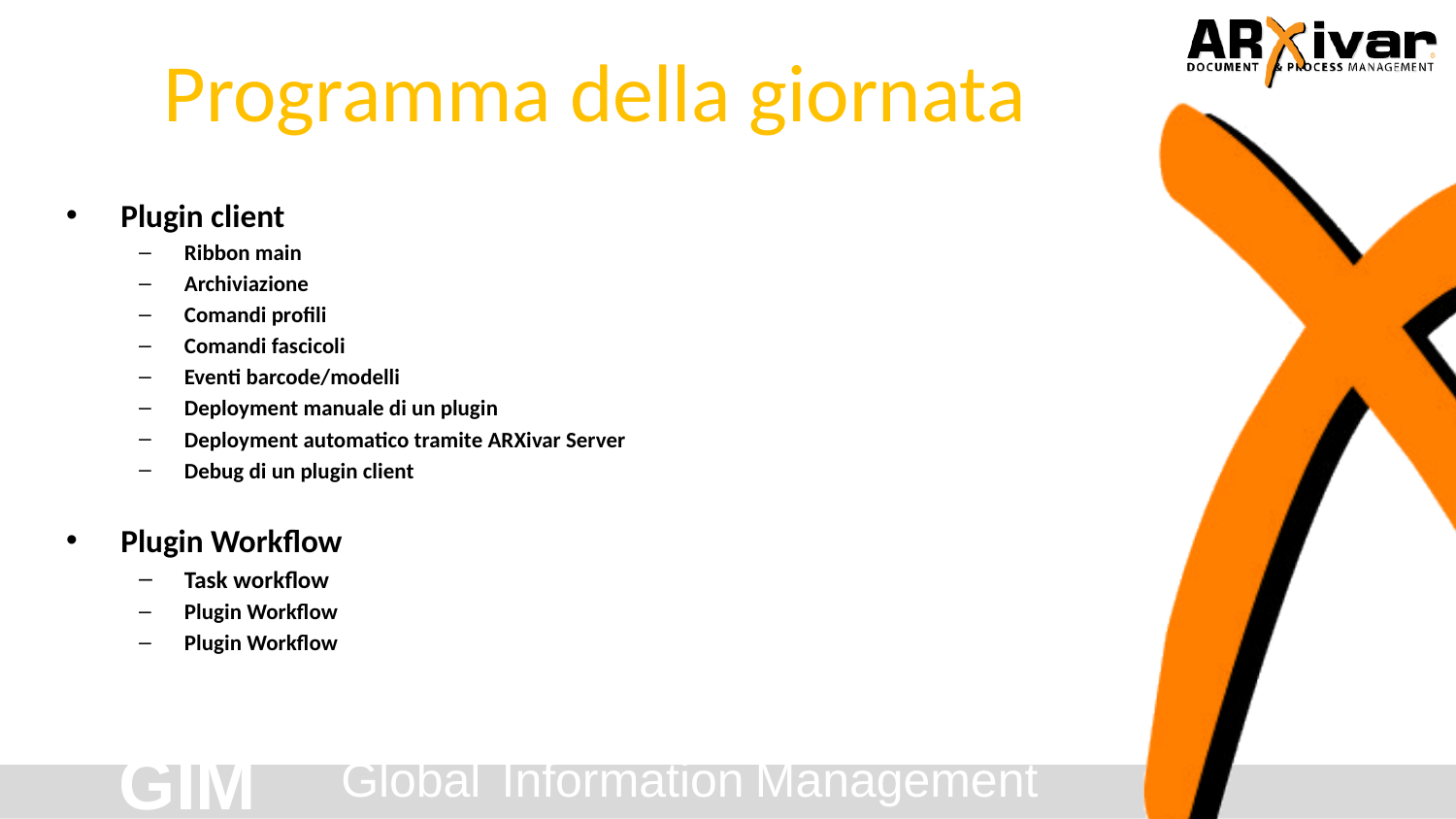

# Programma della giornata

Plugin client
Ribbon main
Archiviazione
Comandi profili
Comandi fascicoli
Eventi barcode/modelli
Deployment manuale di un plugin
Deployment automatico tramite ARXivar Server
Debug di un plugin client

Plugin Workflow
Task workflow
Plugin Workflow
Plugin Workflow